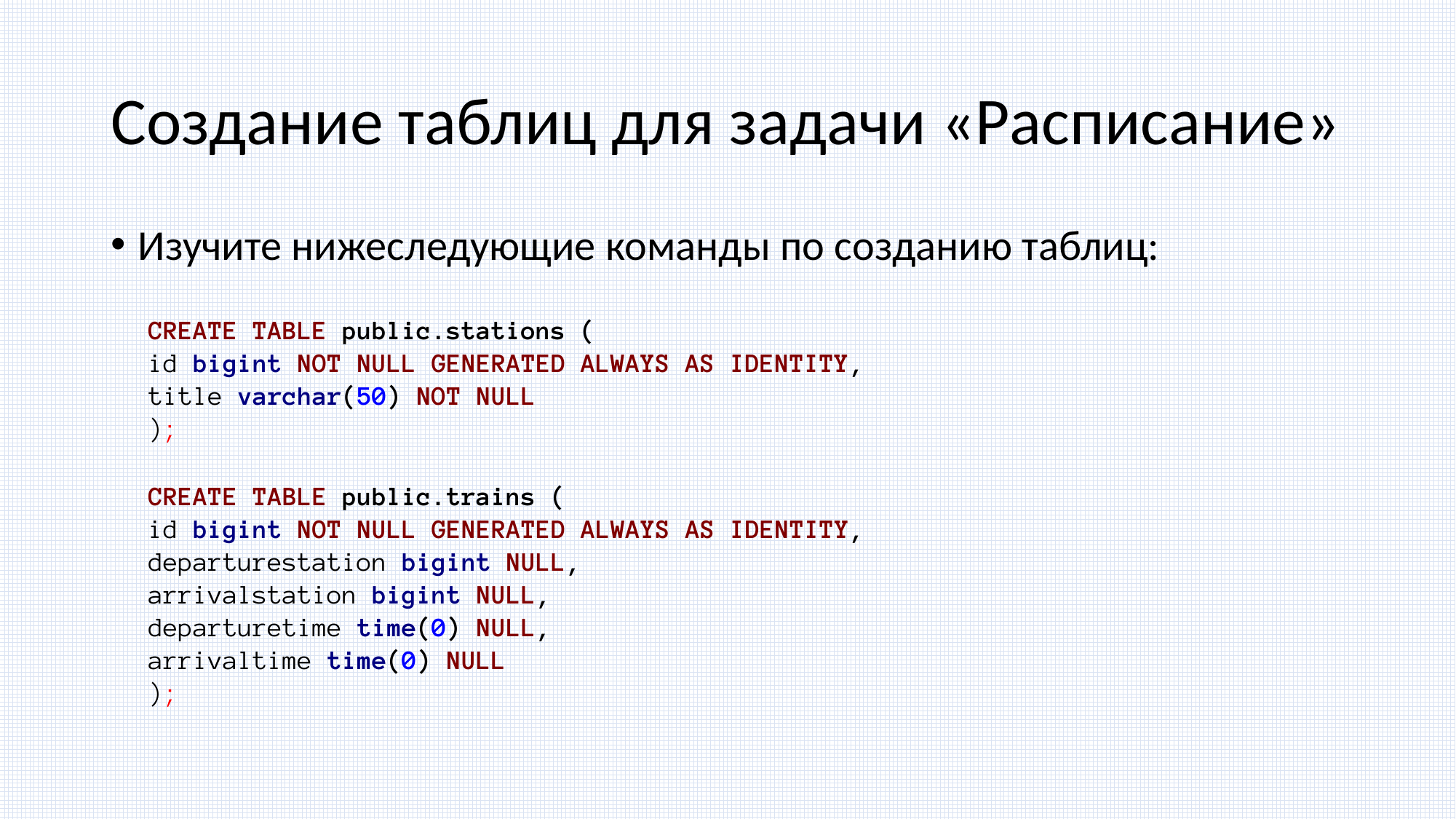

# Создание таблиц для задачи «Расписание»
Изучите нижеследующие команды по созданию таблиц:

CREATE TABLE public.stations (
id bigint NOT NULL GENERATED ALWAYS AS IDENTITY,
title varchar(50) NOT NULL
);
CREATE TABLE public.trains (
id bigint NOT NULL GENERATED ALWAYS AS IDENTITY,
departurestation bigint NULL,
arrivalstation bigint NULL,
departuretime time(0) NULL,
arrivaltime time(0) NULL
);